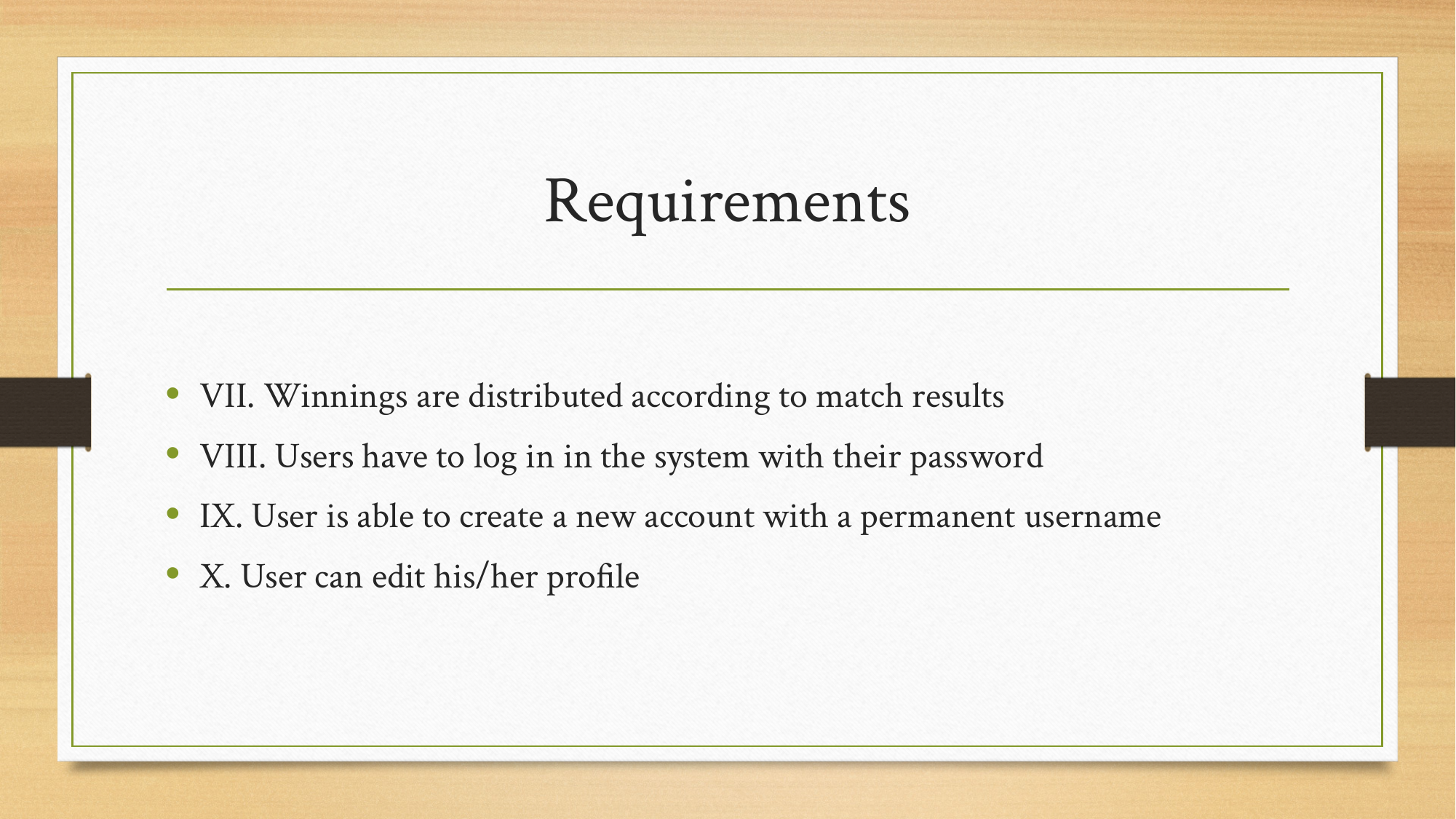

# Requirements

VII. Winnings are distributed according to match results
VIII. Users have to log in in the system with their password
IX. User is able to create a new account with a permanent username
X. User can edit his/her profile